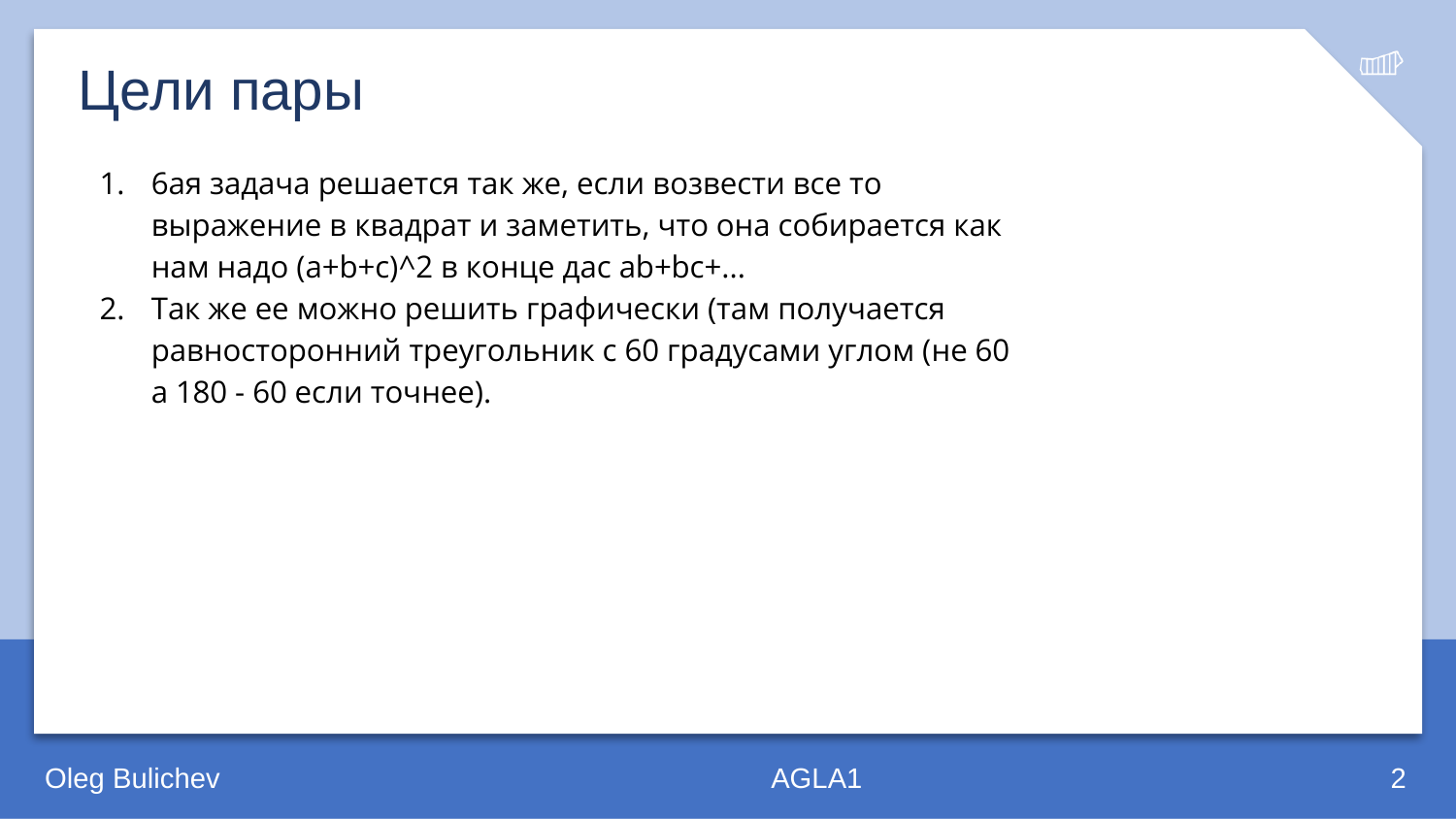

# Цели пары
6ая задача решается так же, если возвести все то выражение в квадрат и заметить, что она собирается как нам надо (a+b+c)^2 в конце дас ab+bc+...
Так же ее можно решить графически (там получается равносторонний треугольник с 60 градусами углом (не 60 а 180 - 60 если точнее).